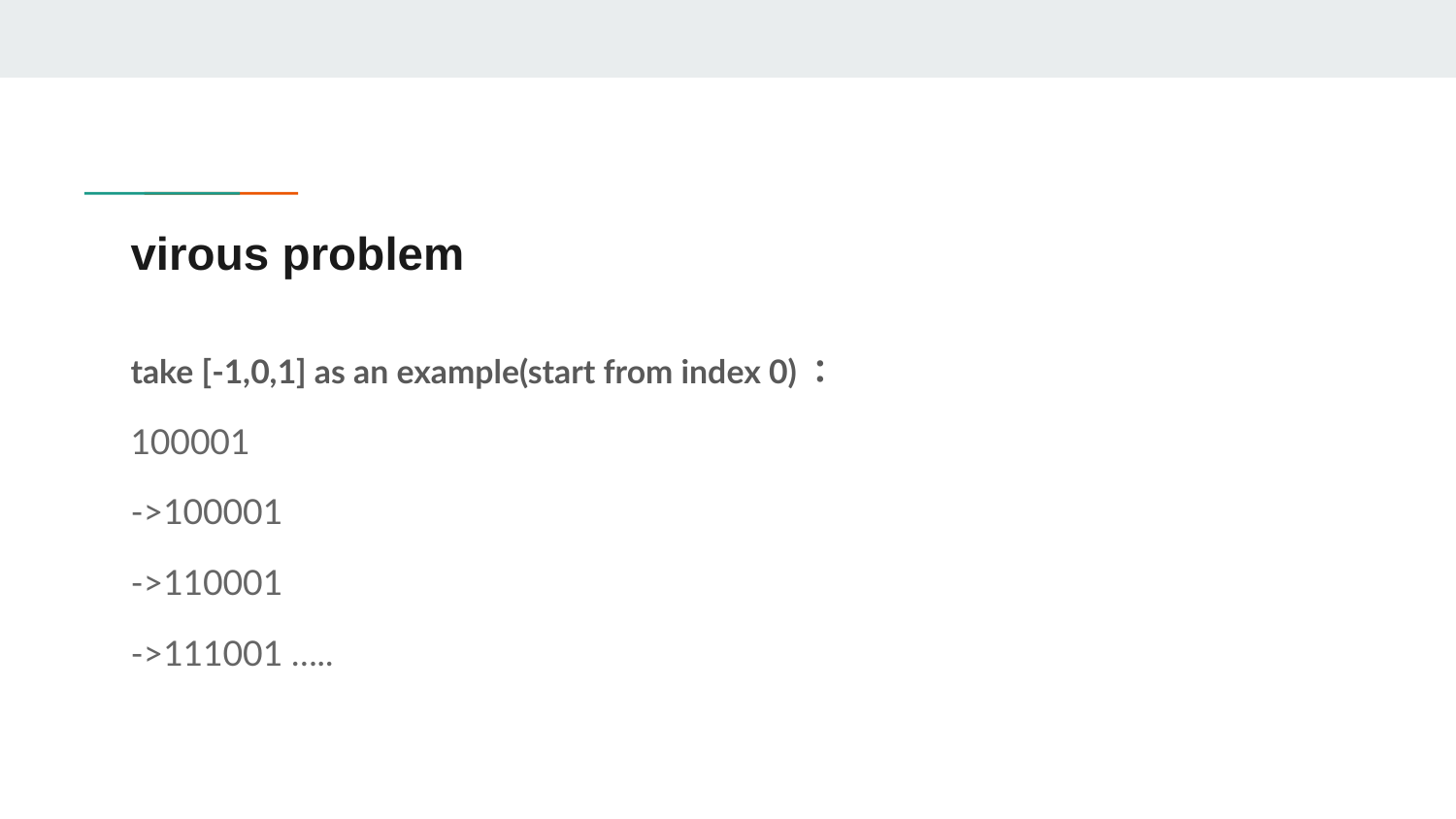

# virous problem
take [-1,0,1] as an example(start from index 0)：
100001
->100001
->110001
->111001 …..